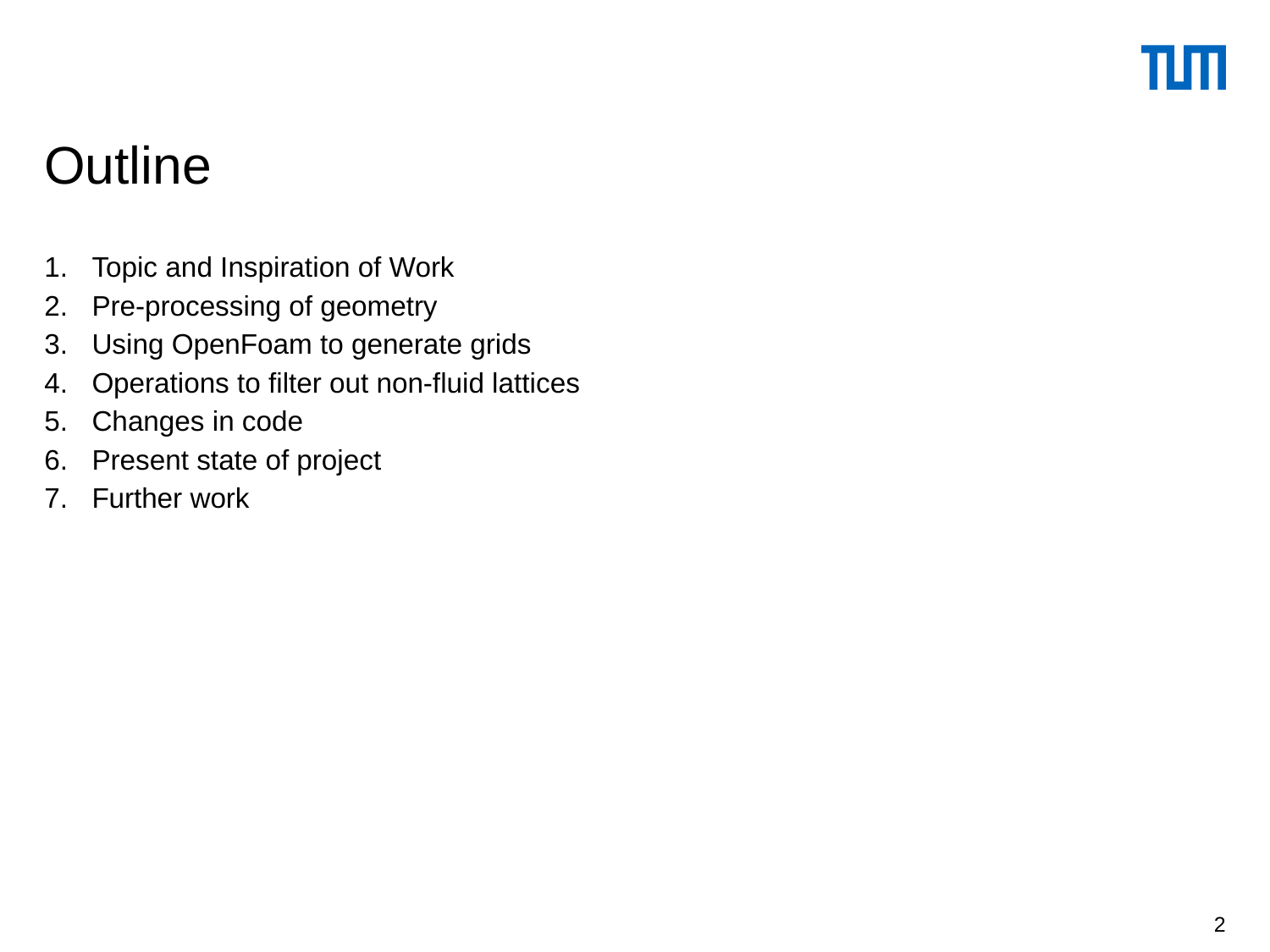

# Outline
Topic and Inspiration of Work
Pre-processing of geometry
Using OpenFoam to generate grids
Operations to filter out non-fluid lattices
Changes in code
Present state of project
Further work

2